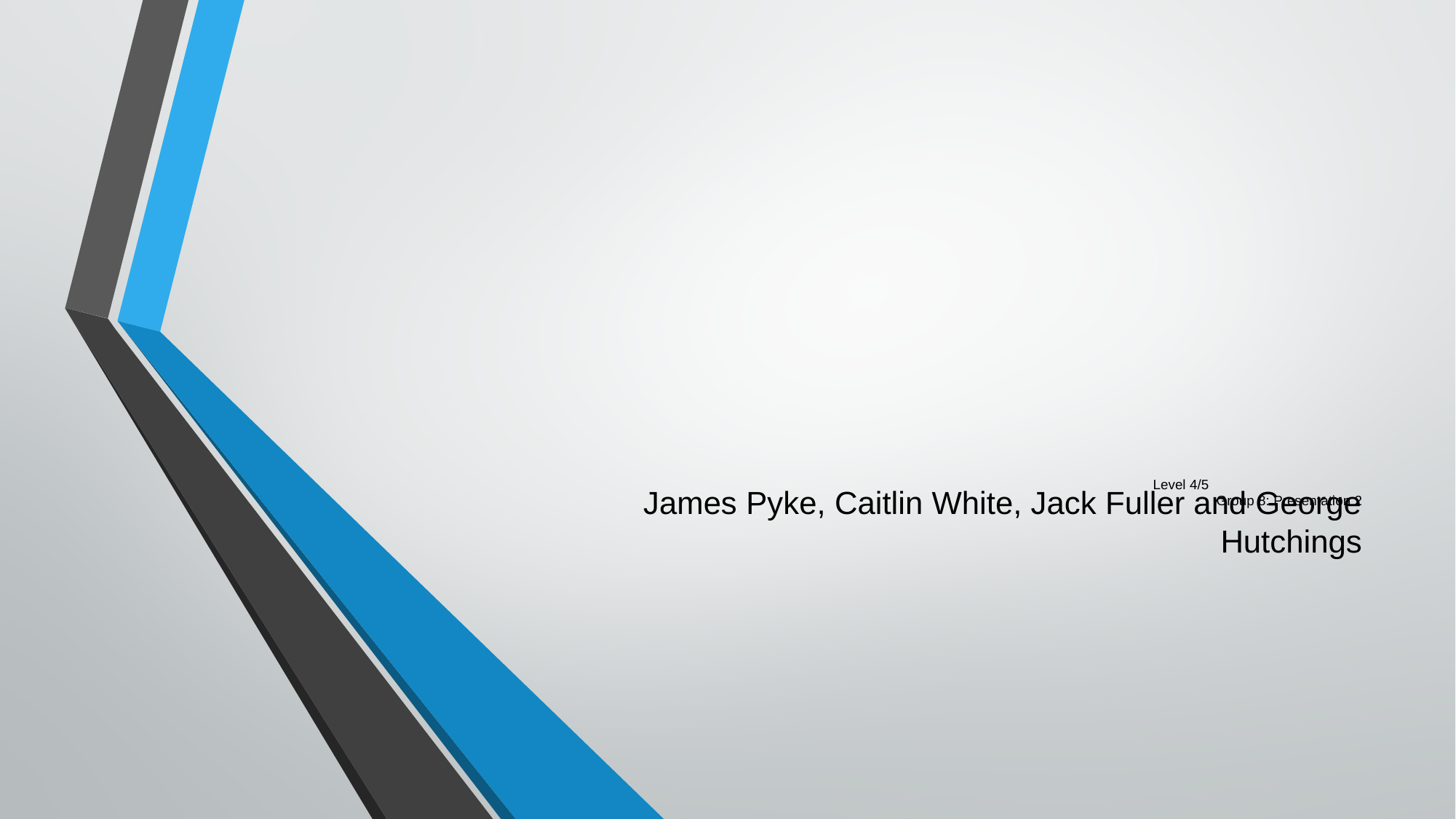

# Level 4/5 Group 8: Presentation 2
James Pyke, Caitlin White, Jack Fuller and George Hutchings